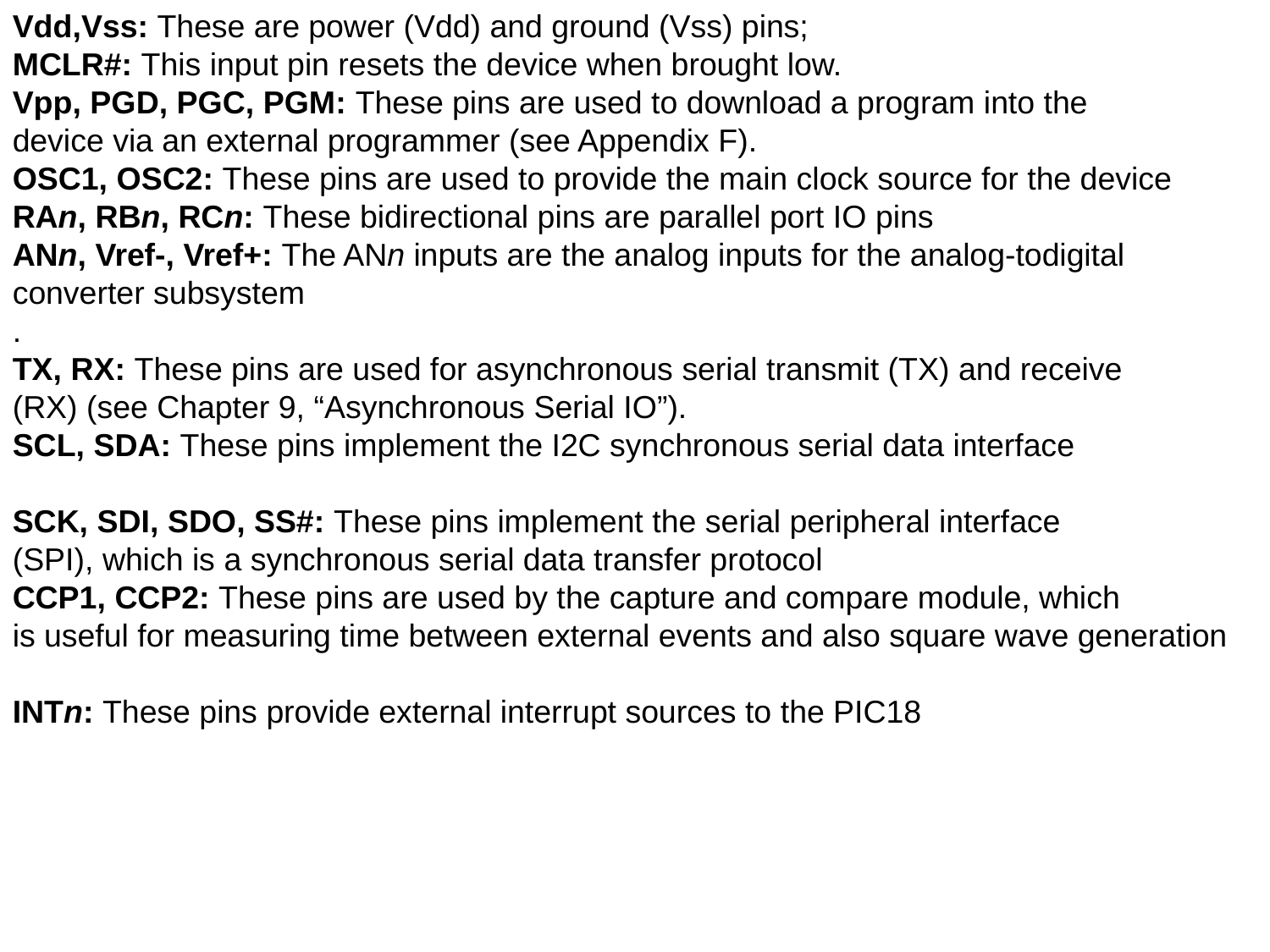

Vdd,Vss: These are power (Vdd) and ground (Vss) pins;
MCLR#: This input pin resets the device when brought low.
Vpp, PGD, PGC, PGM: These pins are used to download a program into the
device via an external programmer (see Appendix F).
OSC1, OSC2: These pins are used to provide the main clock source for the device
RAn, RBn, RCn: These bidirectional pins are parallel port IO pins
ANn, Vref-, Vref+: The ANn inputs are the analog inputs for the analog-todigital
converter subsystem
.
TX, RX: These pins are used for asynchronous serial transmit (TX) and receive
(RX) (see Chapter 9, “Asynchronous Serial IO”).
SCL, SDA: These pins implement the I2C synchronous serial data interface

SCK, SDI, SDO, SS#: These pins implement the serial peripheral interface
(SPI), which is a synchronous serial data transfer protocol
CCP1, CCP2: These pins are used by the capture and compare module, which
is useful for measuring time between external events and also square wave generation

INTn: These pins provide external interrupt sources to the PIC18